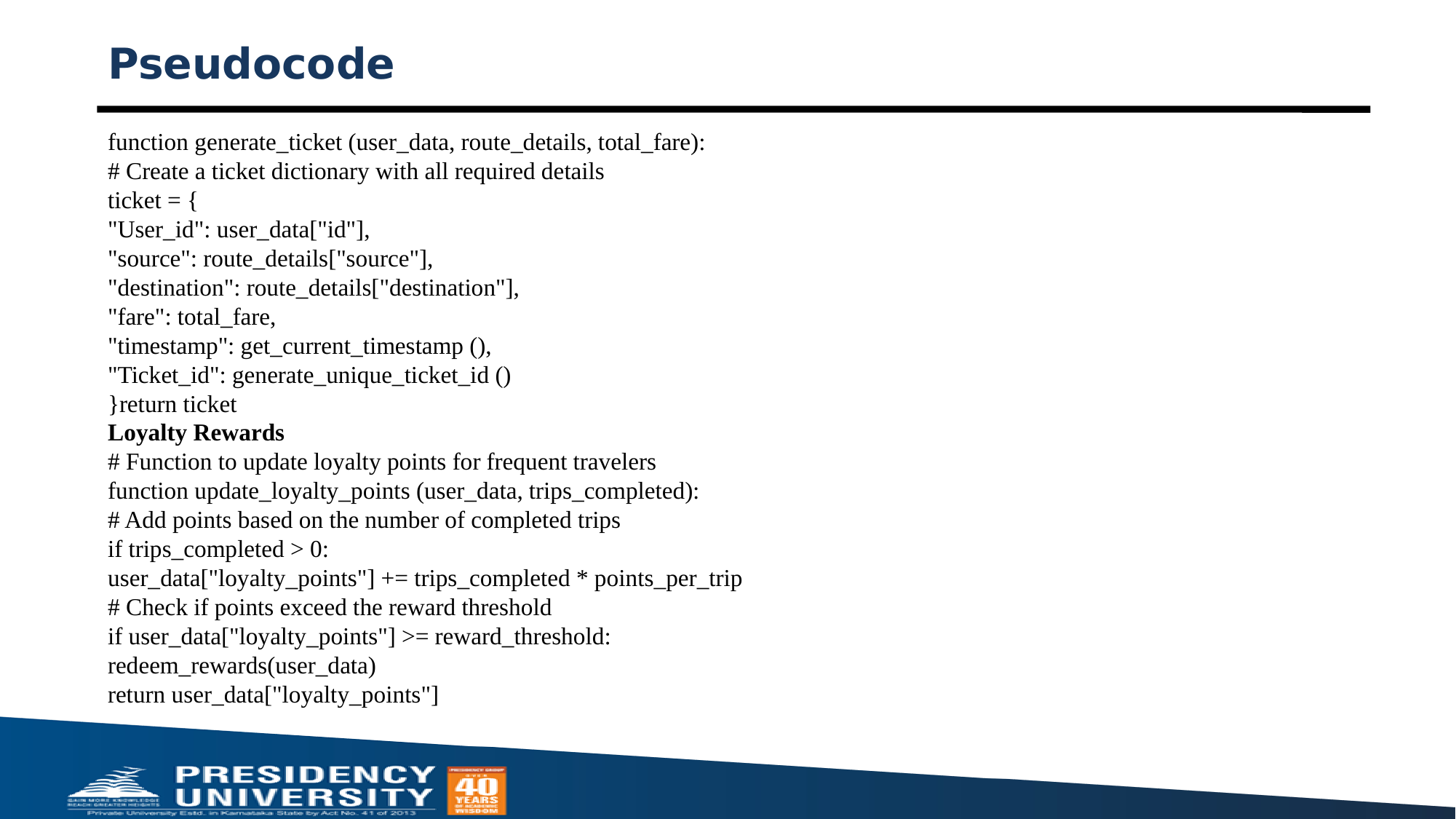

# Pseudocode
function generate_ticket (user_data, route_details, total_fare):
# Create a ticket dictionary with all required details
ticket = {
"User_id": user_data["id"],
"source": route_details["source"],
"destination": route_details["destination"],
"fare": total_fare,
"timestamp": get_current_timestamp (),
"Ticket_id": generate_unique_ticket_id ()
}return ticket
Loyalty Rewards
# Function to update loyalty points for frequent travelers
function update_loyalty_points (user_data, trips_completed):
# Add points based on the number of completed trips
if trips_completed > 0:
user_data["loyalty_points"] += trips_completed * points_per_trip
# Check if points exceed the reward threshold
if user_data["loyalty_points"] >= reward_threshold:
redeem_rewards(user_data)
return user_data["loyalty_points"]